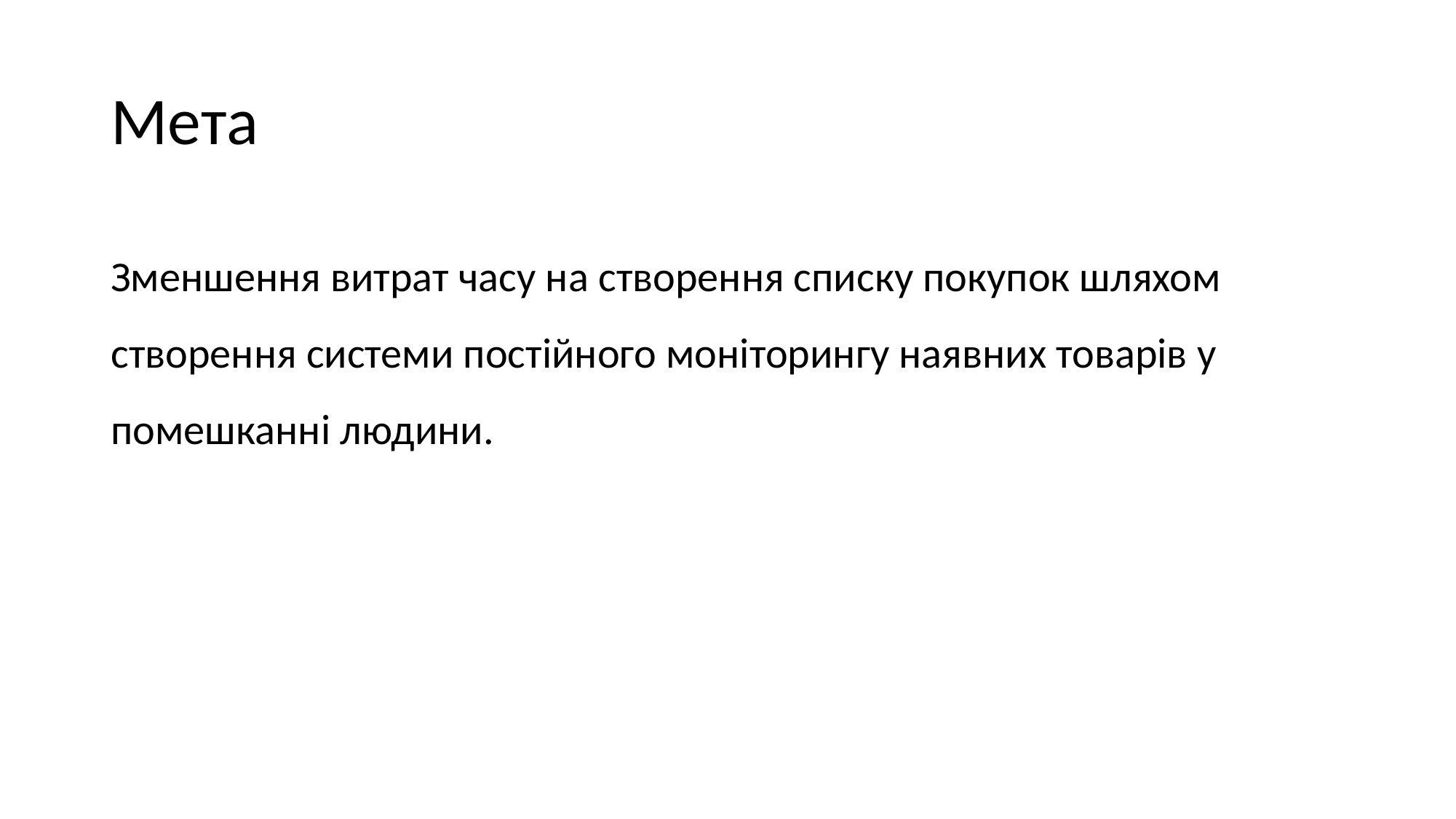

# Мета
Зменшення витрат часу на створення списку покупок шляхом створення системи постійного моніторингу наявних товарів у помешканні людини.